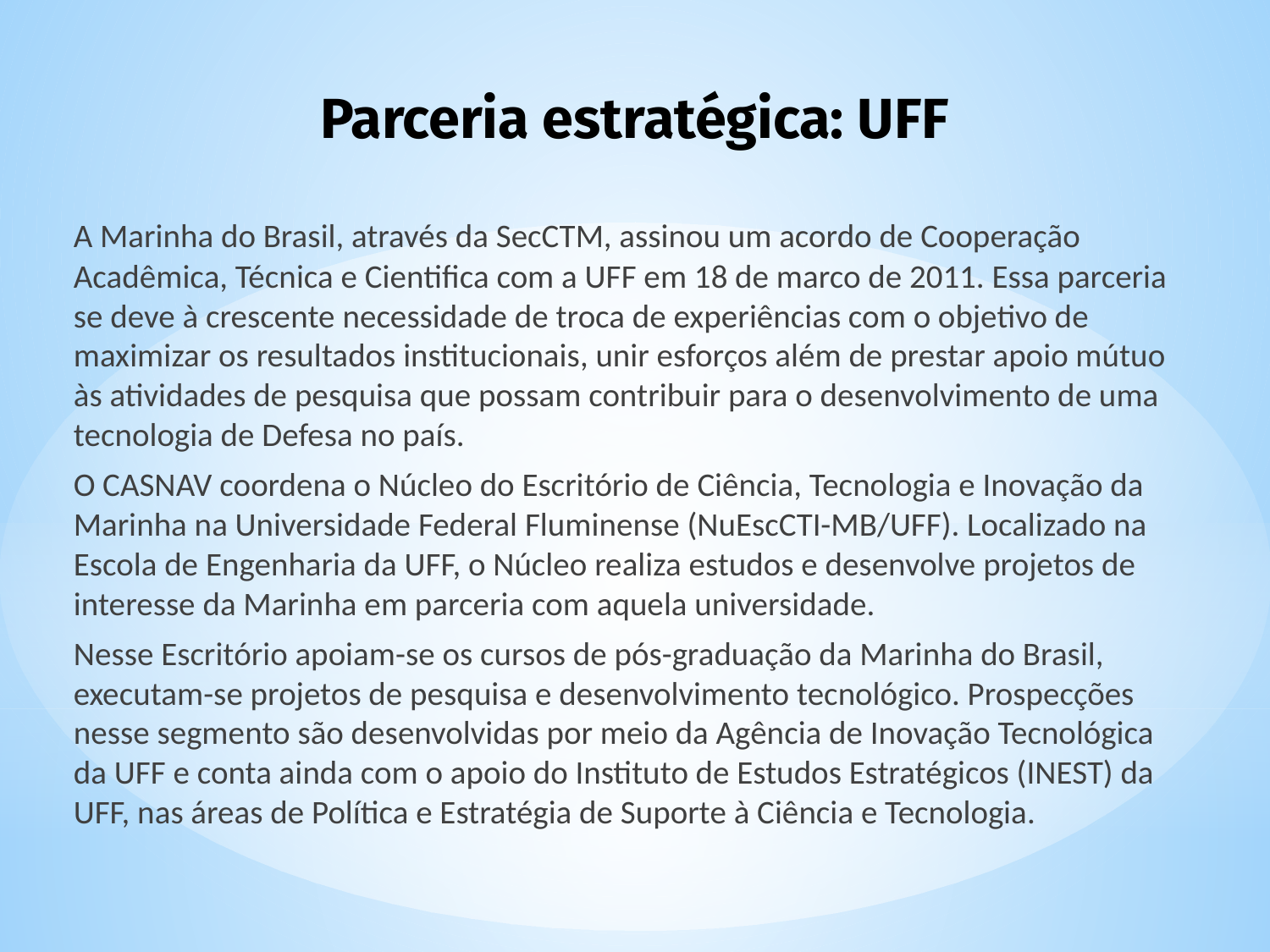

Parceria estratégica: UFF
	A Marinha do Brasil, através da SecCTM, assinou um acordo de Cooperação Acadêmica, Técnica e Cientifica com a UFF em 18 de marco de 2011. Essa parceria se deve à crescente necessidade de troca de experiências com o objetivo de maximizar os resultados institucionais, unir esforços além de prestar apoio mútuo às atividades de pesquisa que possam contribuir para o desenvolvimento de uma tecnologia de Defesa no país.
	O CASNAV coordena o Núcleo do Escritório de Ciência, Tecnologia e Inovação da Marinha na Universidade Federal Fluminense (NuEscCTI-MB/UFF). Localizado na Escola de Engenharia da UFF, o Núcleo realiza estudos e desenvolve projetos de interesse da Marinha em parceria com aquela universidade.
	Nesse Escritório apoiam-se os cursos de pós-graduação da Marinha do Brasil, executam-se projetos de pesquisa e desenvolvimento tecnológico. Prospecções nesse segmento são desenvolvidas por meio da Agência de Inovação Tecnológica da UFF e conta ainda com o apoio do Instituto de Estudos Estratégicos (INEST) da UFF, nas áreas de Política e Estratégia de Suporte à Ciência e Tecnologia.